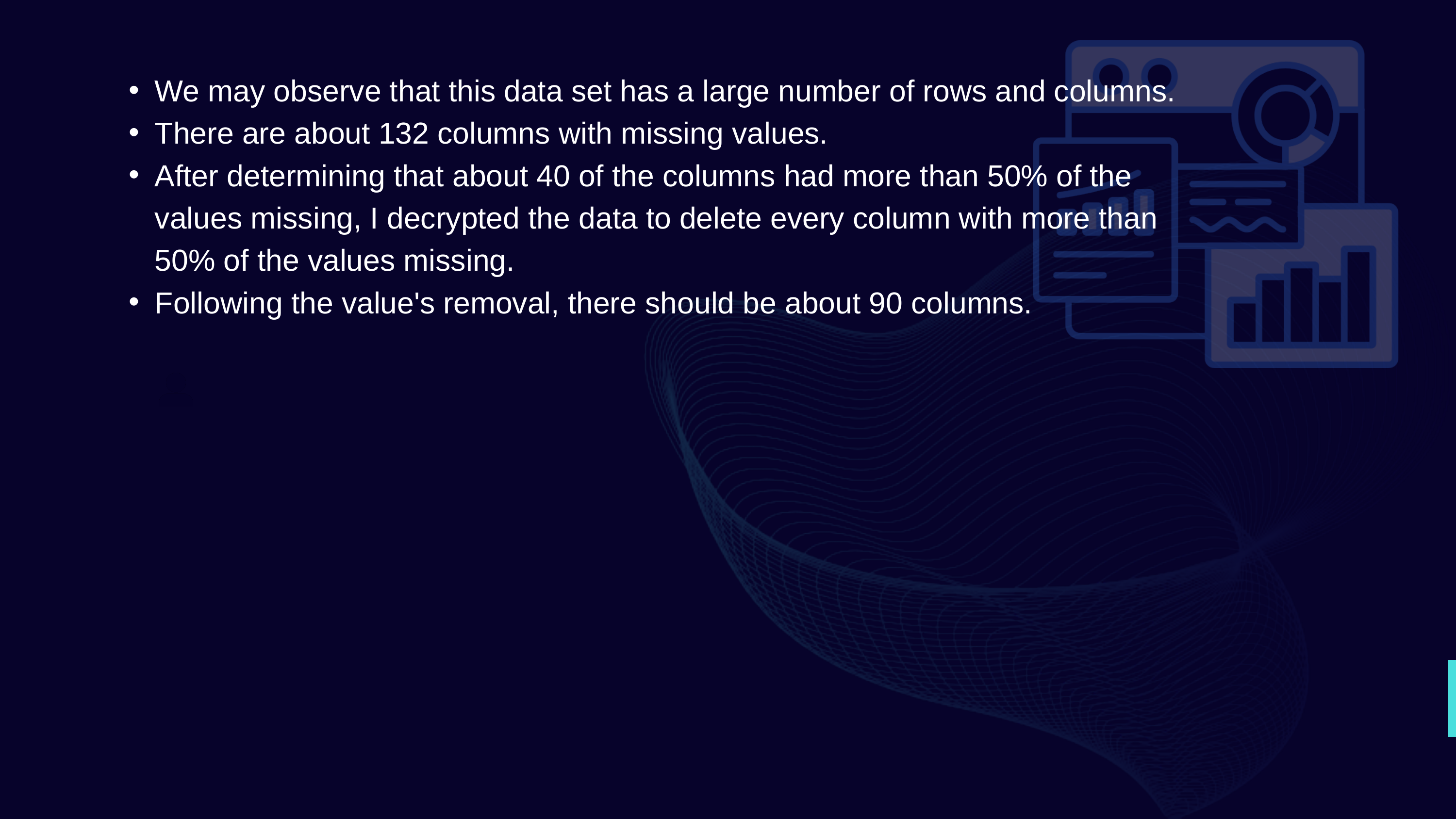

We may observe that this data set has a large number of rows and columns.
There are about 132 columns with missing values.
After determining that about 40 of the columns had more than 50% of the values missing, I decrypted the data to delete every column with more than 50% of the values missing.
Following the value's removal, there should be about 90 columns.